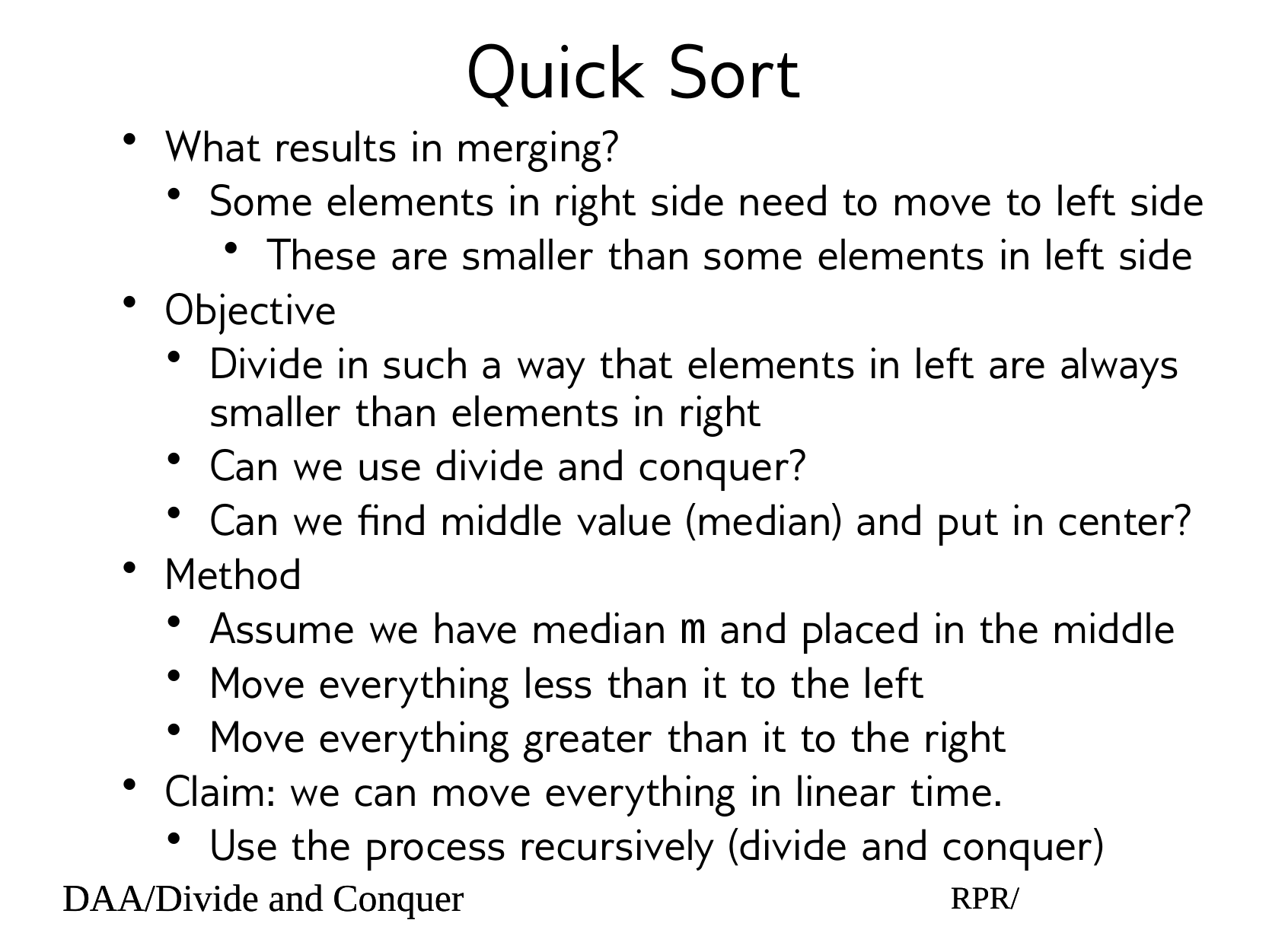

# Quick Sort
What results in merging?
Some elements in right side need to move to left side
These are smaller than some elements in left side
Objective
Divide in such a way that elements in left are always smaller than elements in right
Can we use divide and conquer?
Can we find middle value (median) and put in center?
Method
Assume we have median m and placed in the middle
Move everything less than it to the left
Move everything greater than it to the right
Claim: we can move everything in linear time.
Use the process recursively (divide and conquer)
DAA/Divide and Conquer
RPR/
5